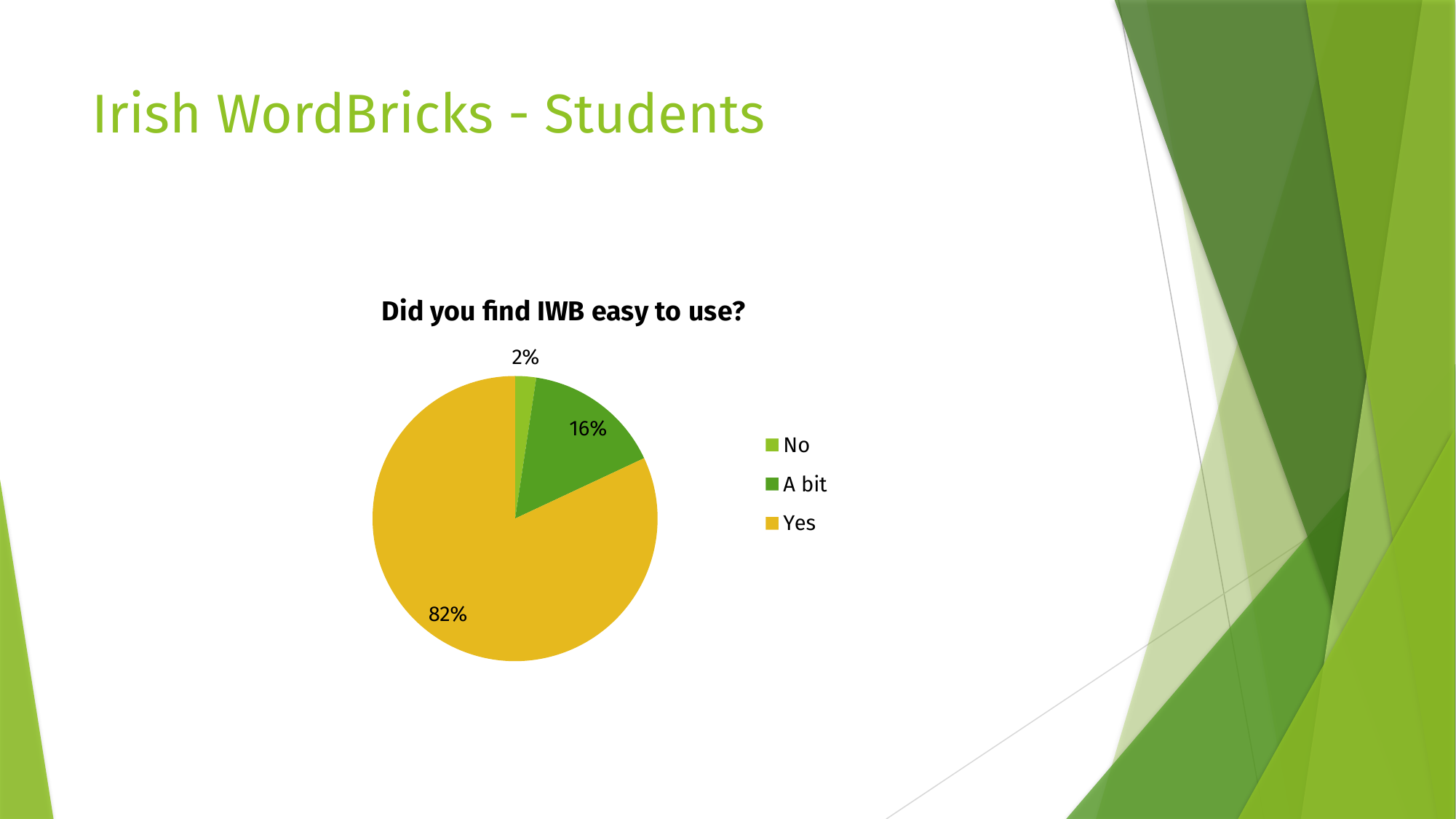

# Irish WordBricks - Students

### Chart: Did you find IWB easy to use?

| Category |  |  |
|---|---|---|
| No | 6.0 | 9.0 |
| A bit | 55.0 | 59.0 |
| Yes | 313.0 | 309.0 |